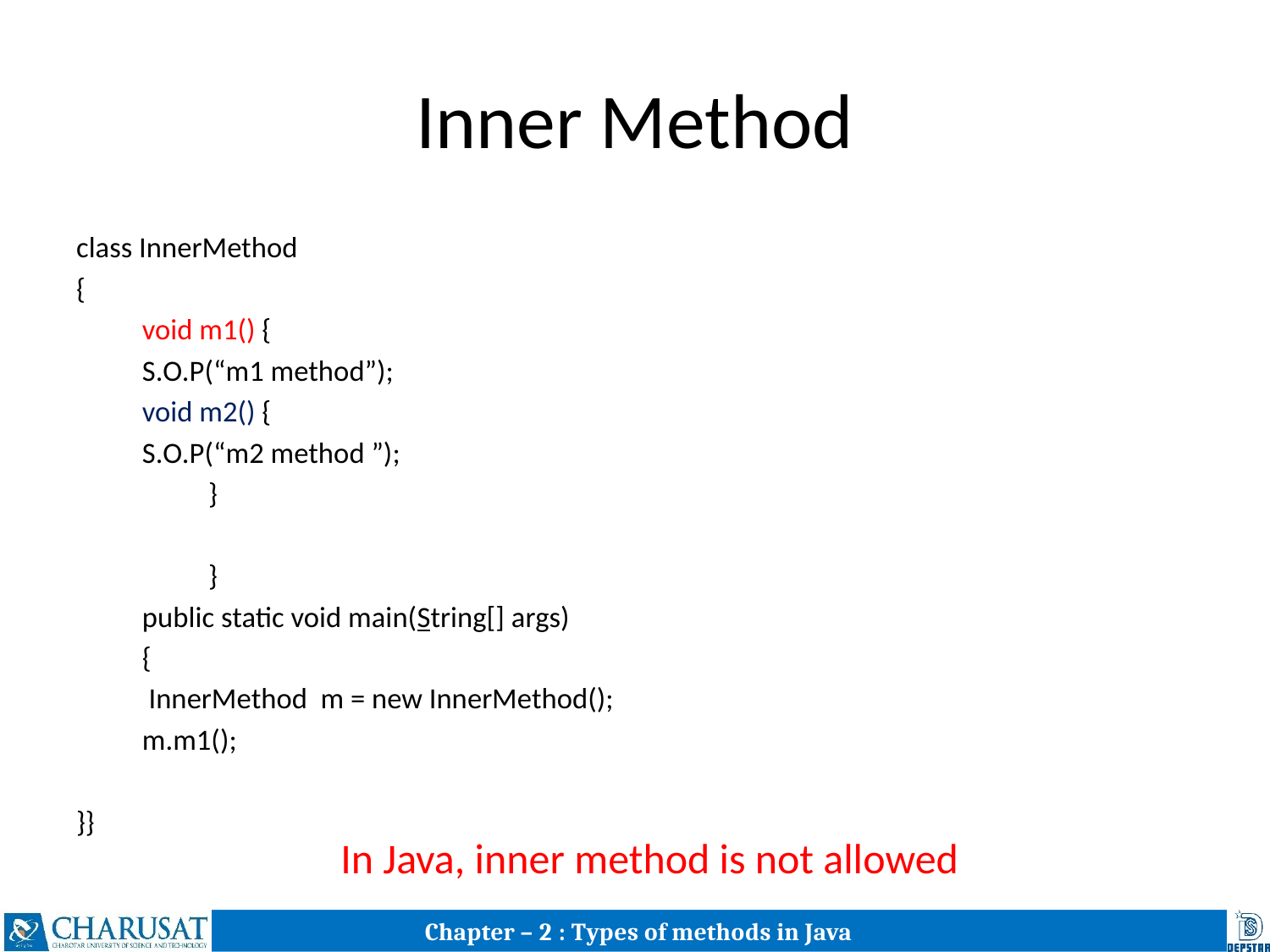

# Inner Method
class InnerMethod
{
	void m1() {
		S.O.P(“m1 method”);
		void m2() {
			S.O.P(“m2 method ”);
	      		}

	      	}
	public static void main(String[] args)
	{
		 InnerMethod  m = new InnerMethod();
		m.m1();

}}

In Java, inner method is not allowed